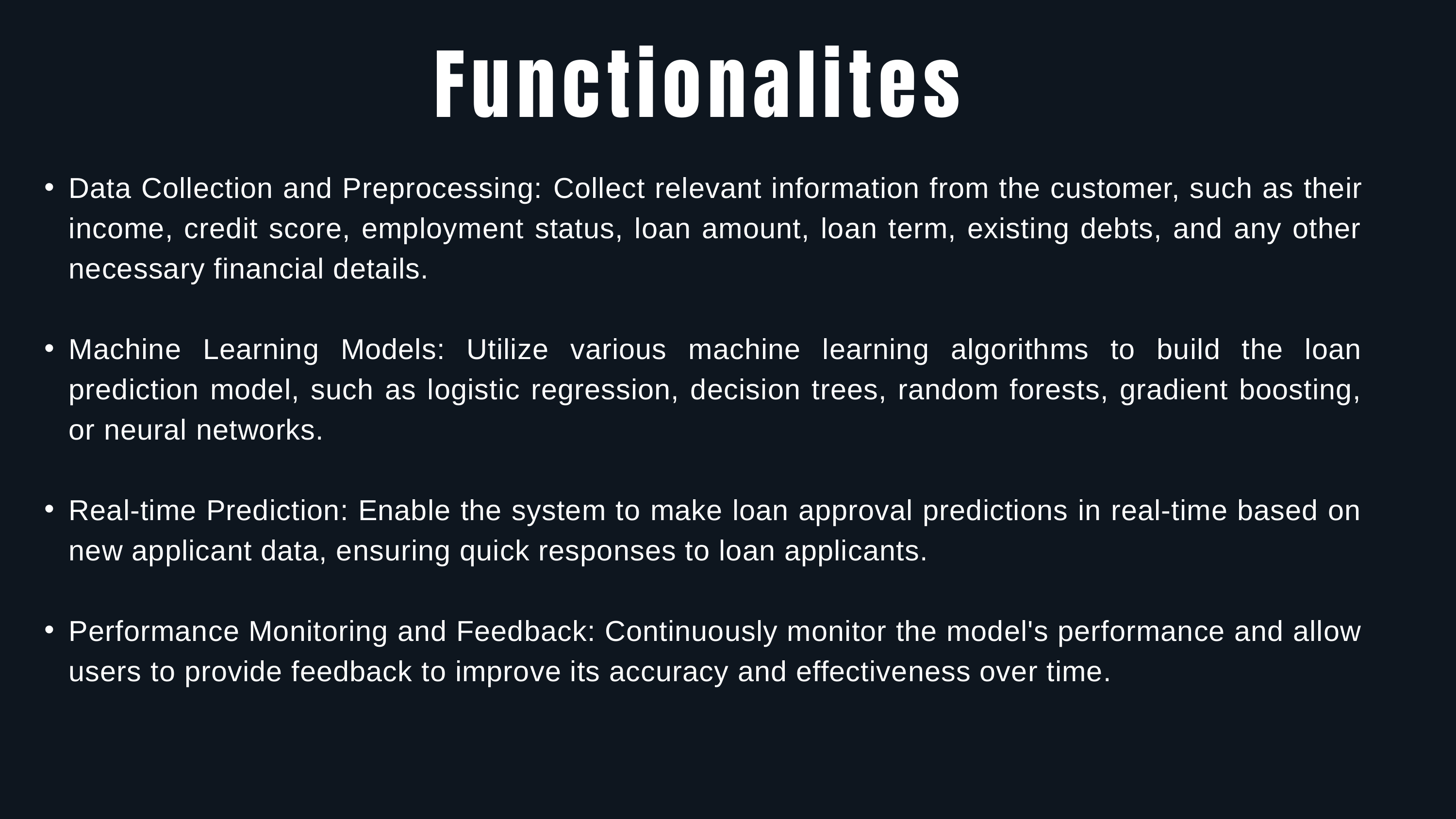

Functionalites

Data Collection and Preprocessing: Collect relevant information from the customer, such as their income, credit score, employment status, loan amount, loan term, existing debts, and any other necessary financial details.

Machine Learning Models: Utilize various machine learning algorithms to build the loan prediction model, such as logistic regression, decision trees, random forests, gradient boosting, or neural networks.

Real-time Prediction: Enable the system to make loan approval predictions in real-time based on new applicant data, ensuring quick responses to loan applicants.

Performance Monitoring and Feedback: Continuously monitor the model's performance and allow users to provide feedback to improve its accuracy and effectiveness over time.